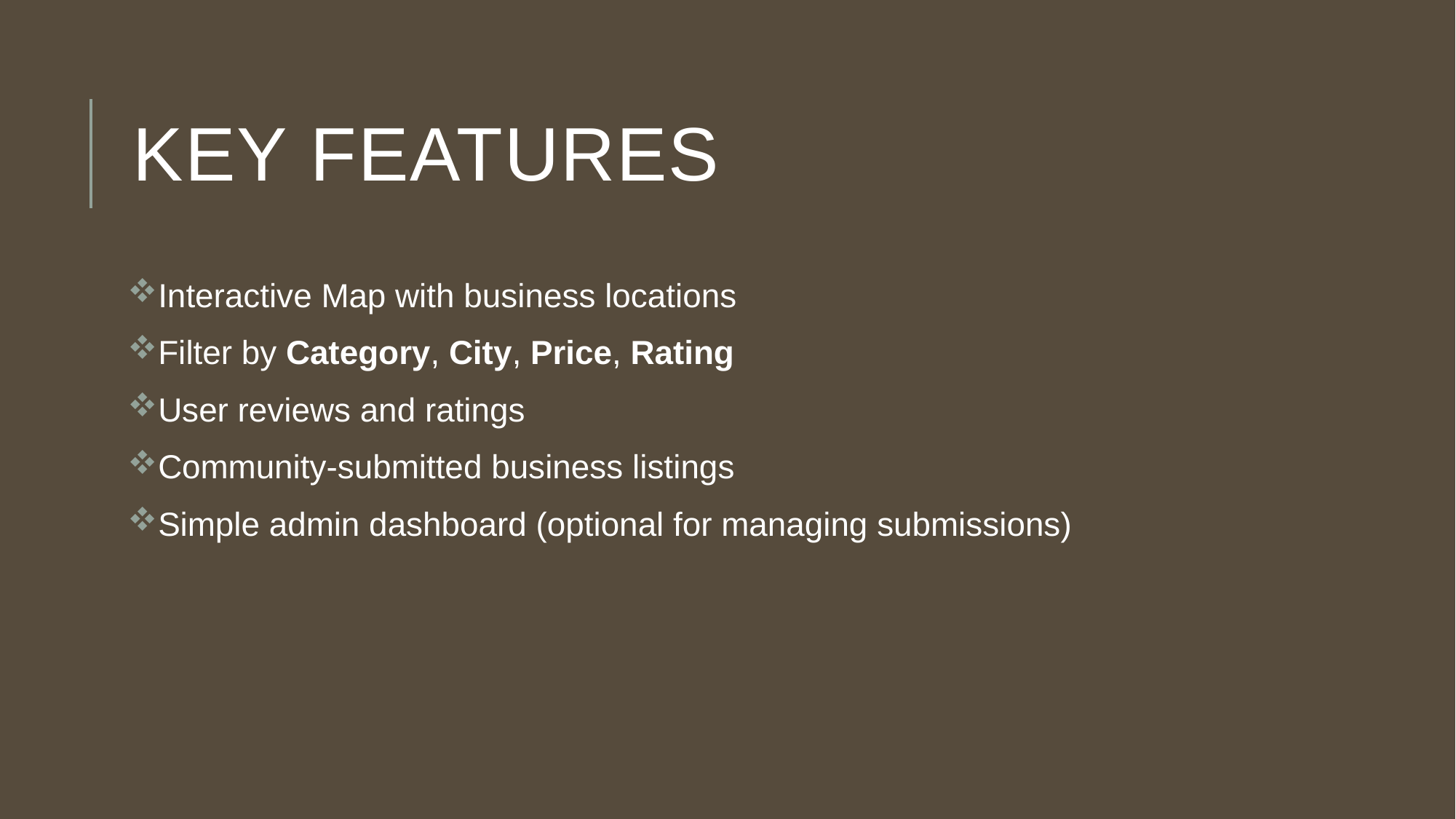

# KEY FEATURES
Interactive Map with business locations
Filter by Category, City, Price, Rating
User reviews and ratings
Community-submitted business listings
Simple admin dashboard (optional for managing submissions)